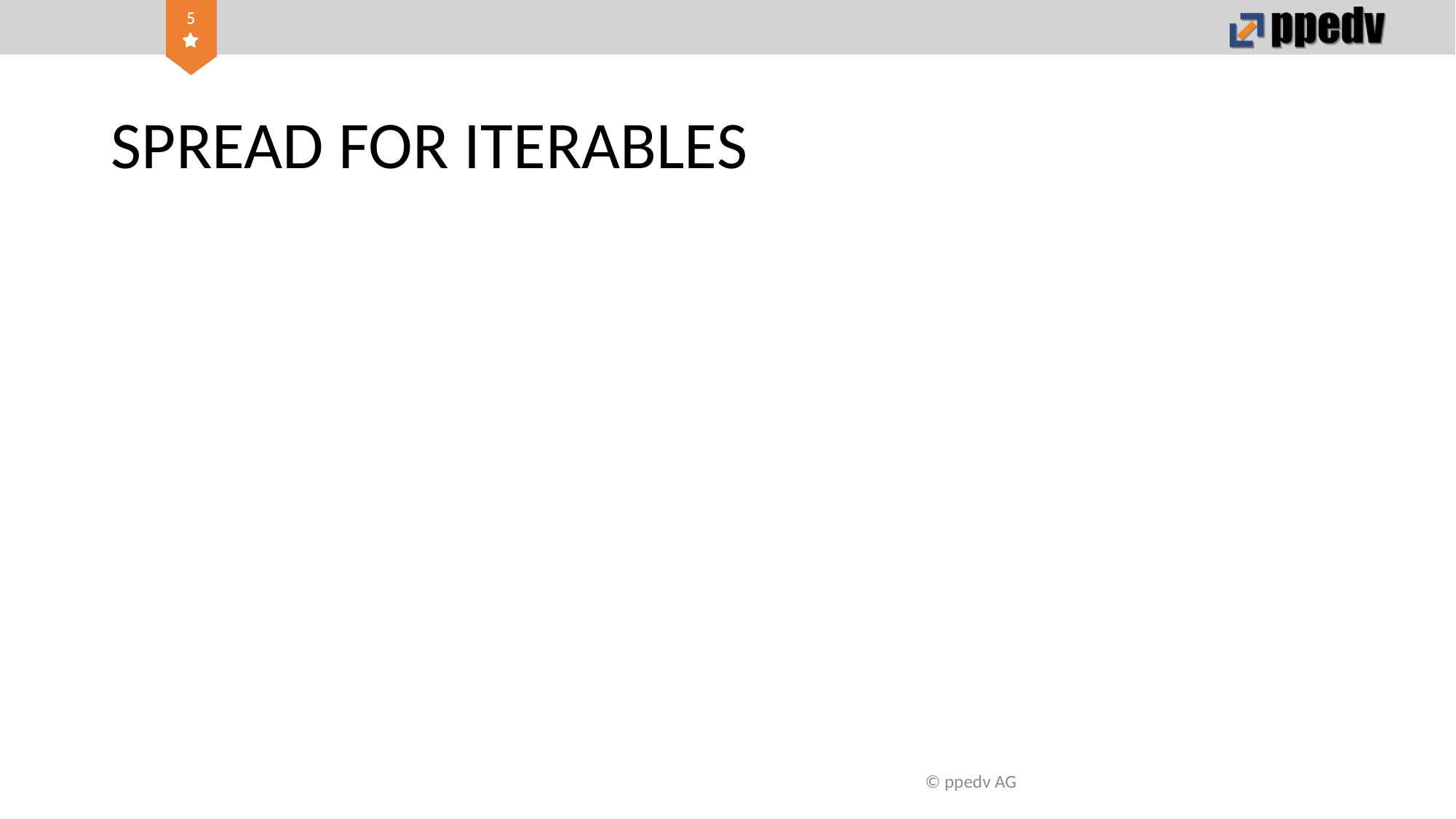

# SPREAD FOR ITERABLES

© ppedv AG